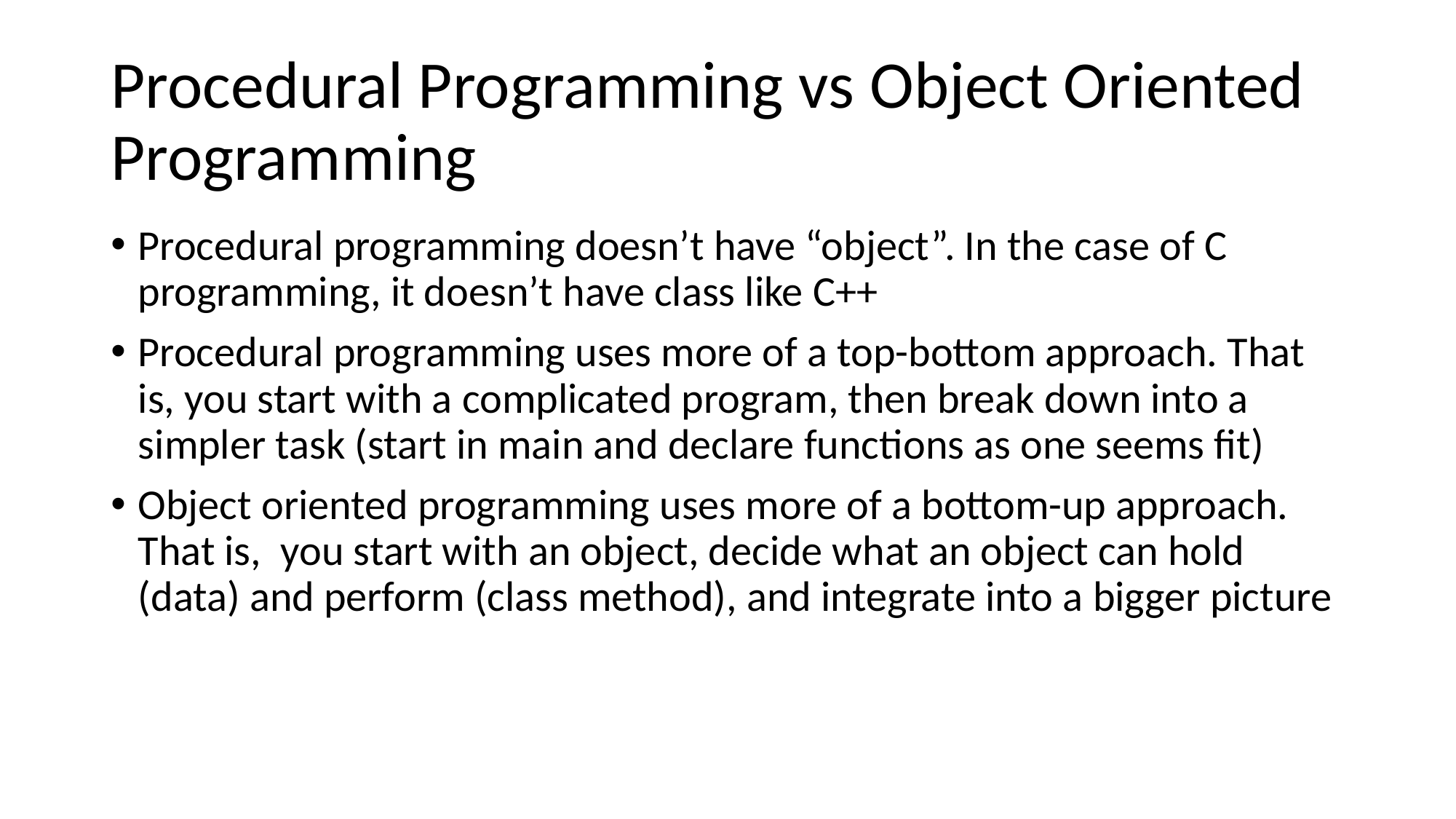

# Procedural Programming vs Object Oriented Programming
Procedural programming doesn’t have “object”. In the case of C programming, it doesn’t have class like C++
Procedural programming uses more of a top-bottom approach. That is, you start with a complicated program, then break down into a simpler task (start in main and declare functions as one seems fit)
Object oriented programming uses more of a bottom-up approach. That is,  you start with an object, decide what an object can hold (data) and perform (class method), and integrate into a bigger picture